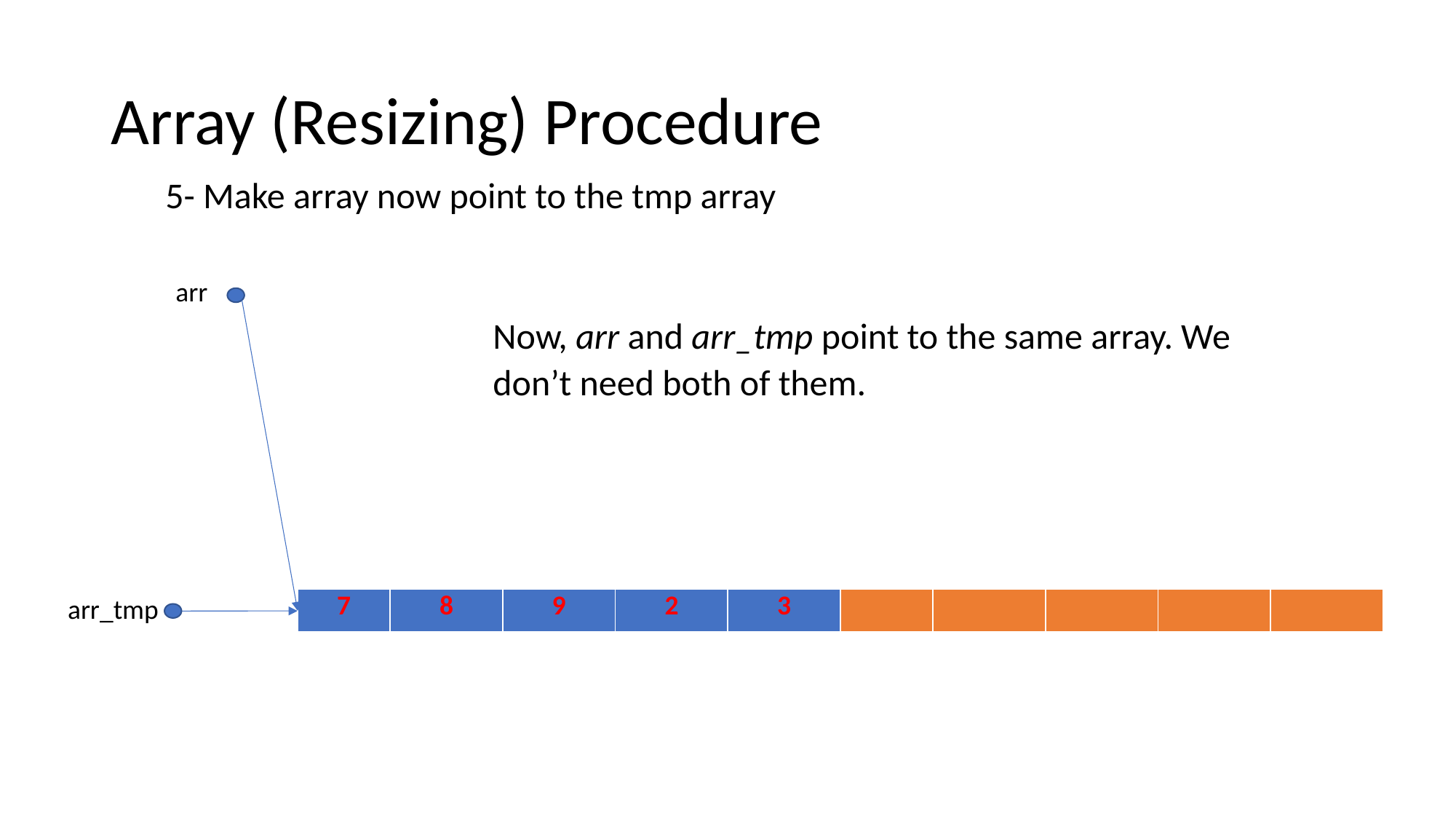

# Array (Resizing) Procedure
5- Make array now point to the tmp array

			Now, arr and arr_tmp point to the same array. We
			don’t need both of them.

arr

arr_tmp
| 7 | 8 | 9 | 2 | 3 |
| --- | --- | --- | --- | --- |
|  |  |  |  |  |
| --- | --- | --- | --- | --- |